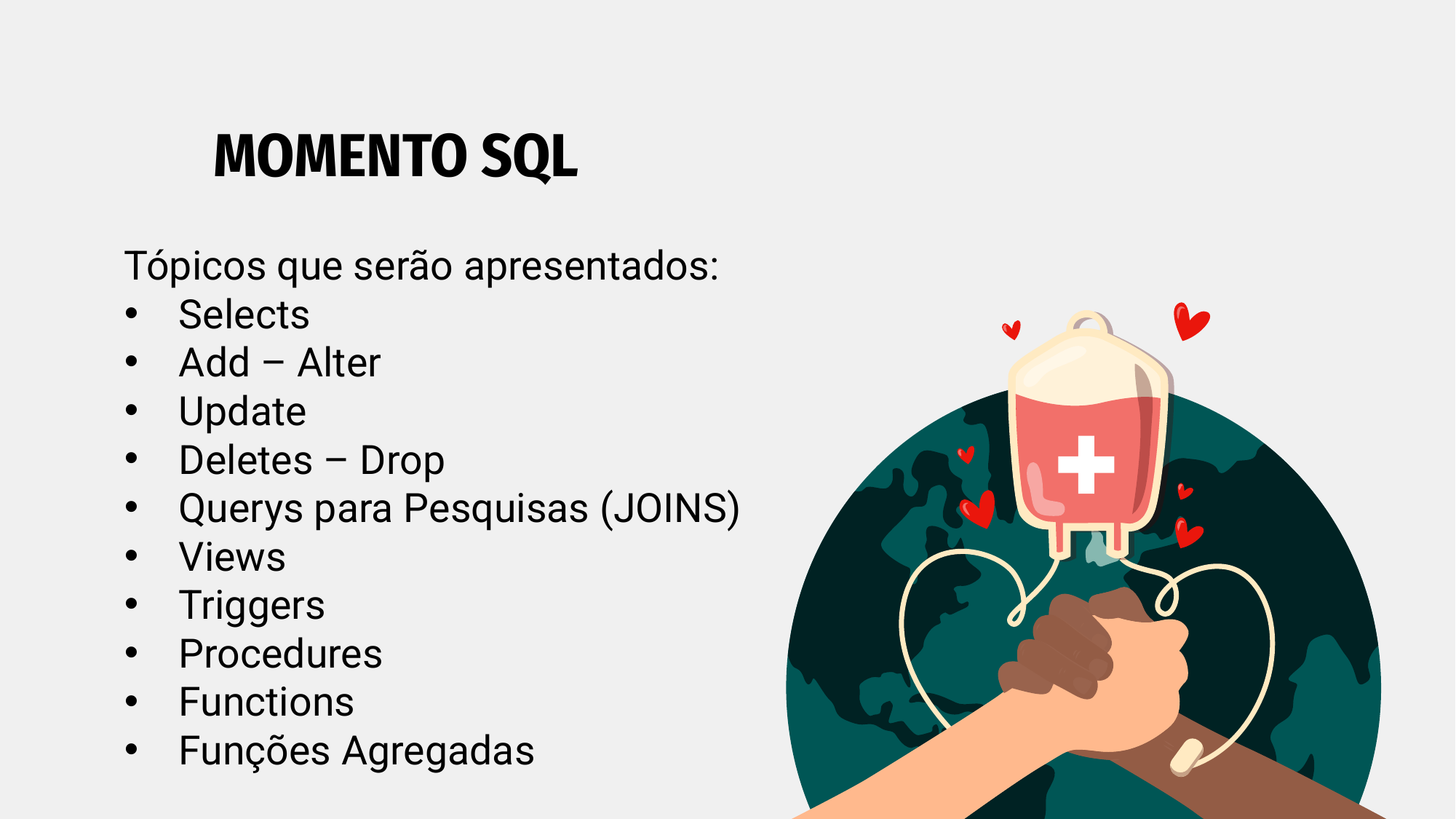

# MOMENTO SQL
Tópicos que serão apresentados:
Selects
Add – Alter
Update
Deletes – Drop
Querys para Pesquisas (JOINS)
Views
Triggers
Procedures
Functions
Funções Agregadas